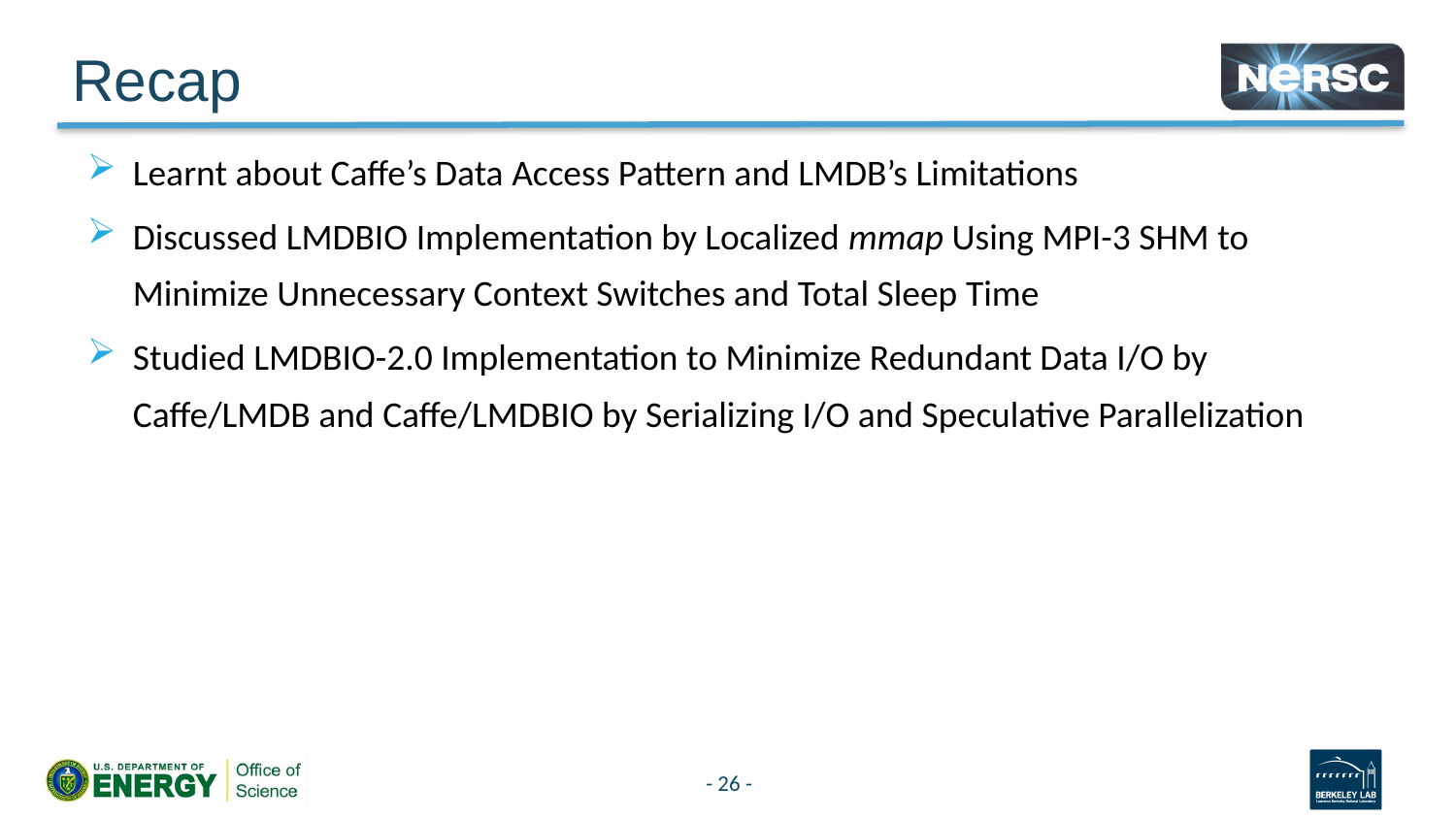

# Recap
Learnt about Caffe’s Data Access Pattern and LMDB’s Limitations
Discussed LMDBIO Implementation by Localized mmap Using MPI-3 SHM to Minimize Unnecessary Context Switches and Total Sleep Time
Studied LMDBIO-2.0 Implementation to Minimize Redundant Data I/O by Caffe/LMDB and Caffe/LMDBIO by Serializing I/O and Speculative Parallelization
26